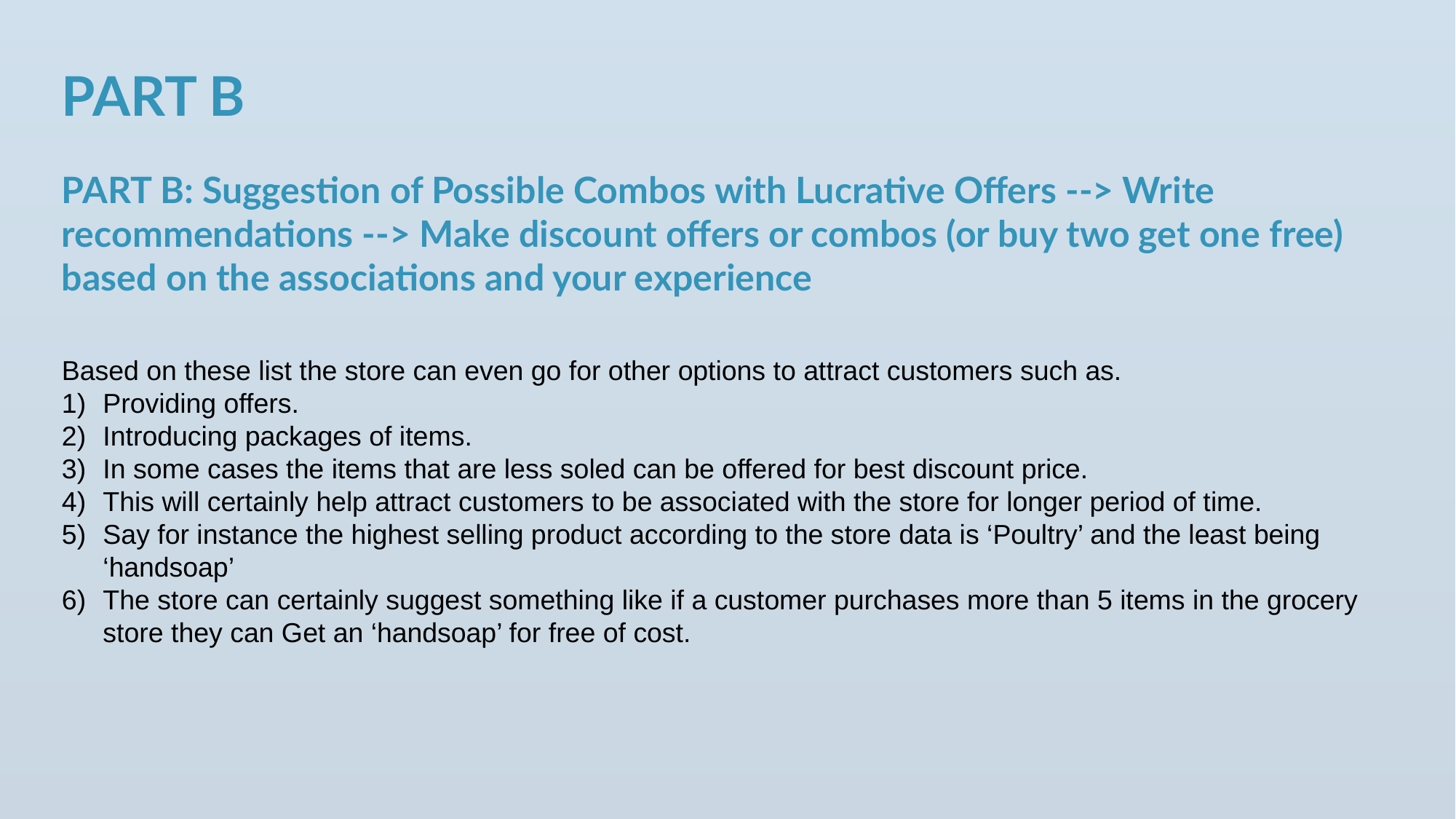

PART B
PART B: Suggestion of Possible Combos with Lucrative Offers --> Write recommendations --> Make discount offers or combos (or buy two get one free) based on the associations and your experience
Based on these list the store can even go for other options to attract customers such as.
Providing offers.
Introducing packages of items.
In some cases the items that are less soled can be offered for best discount price.
This will certainly help attract customers to be associated with the store for longer period of time.
Say for instance the highest selling product according to the store data is ‘Poultry’ and the least being ‘handsoap’
The store can certainly suggest something like if a customer purchases more than 5 items in the grocery store they can Get an ‘handsoap’ for free of cost.